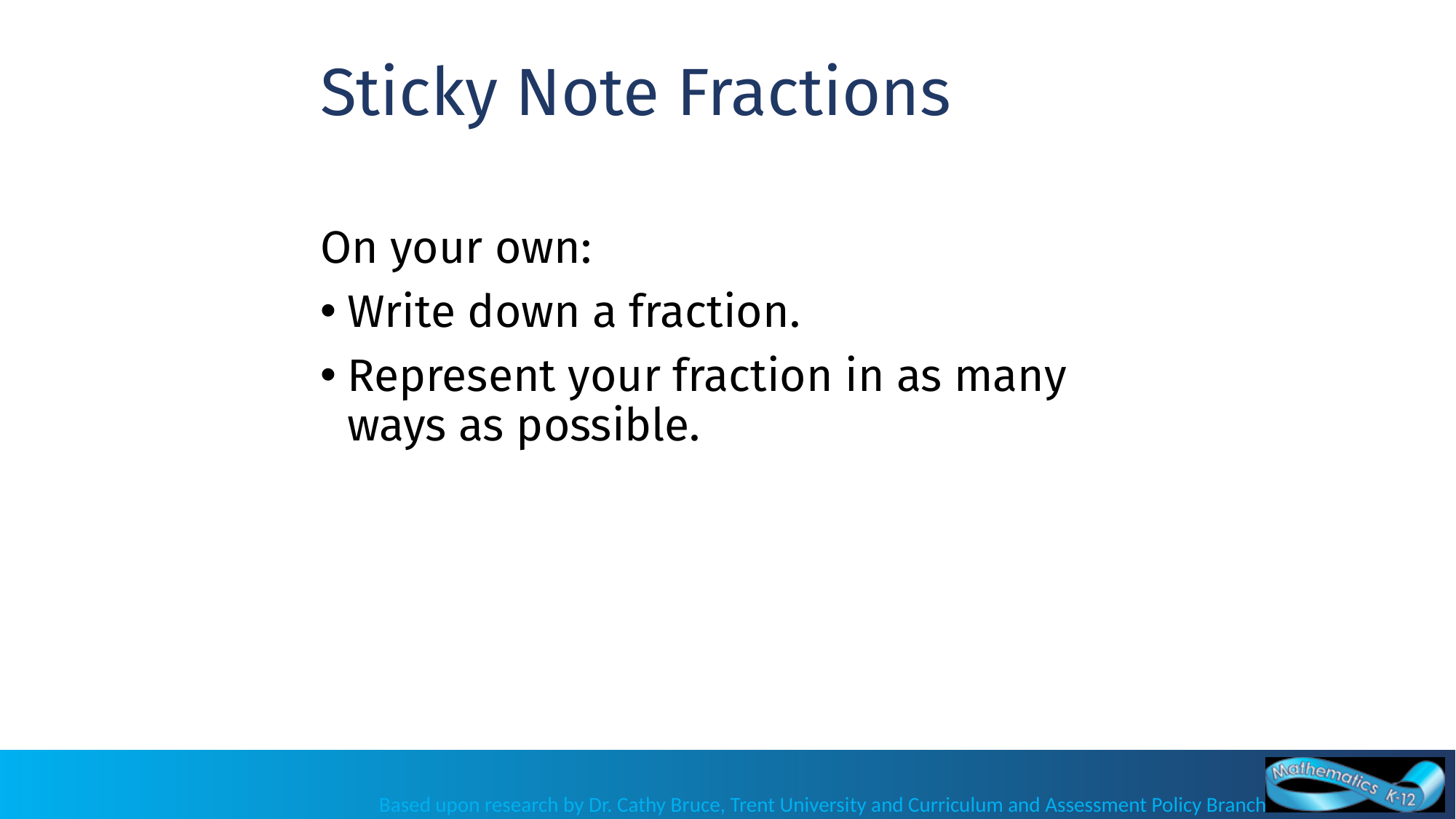

# Sticky Note Fractions
On your own:
Write down a fraction.
Represent your fraction in as many ways as possible.